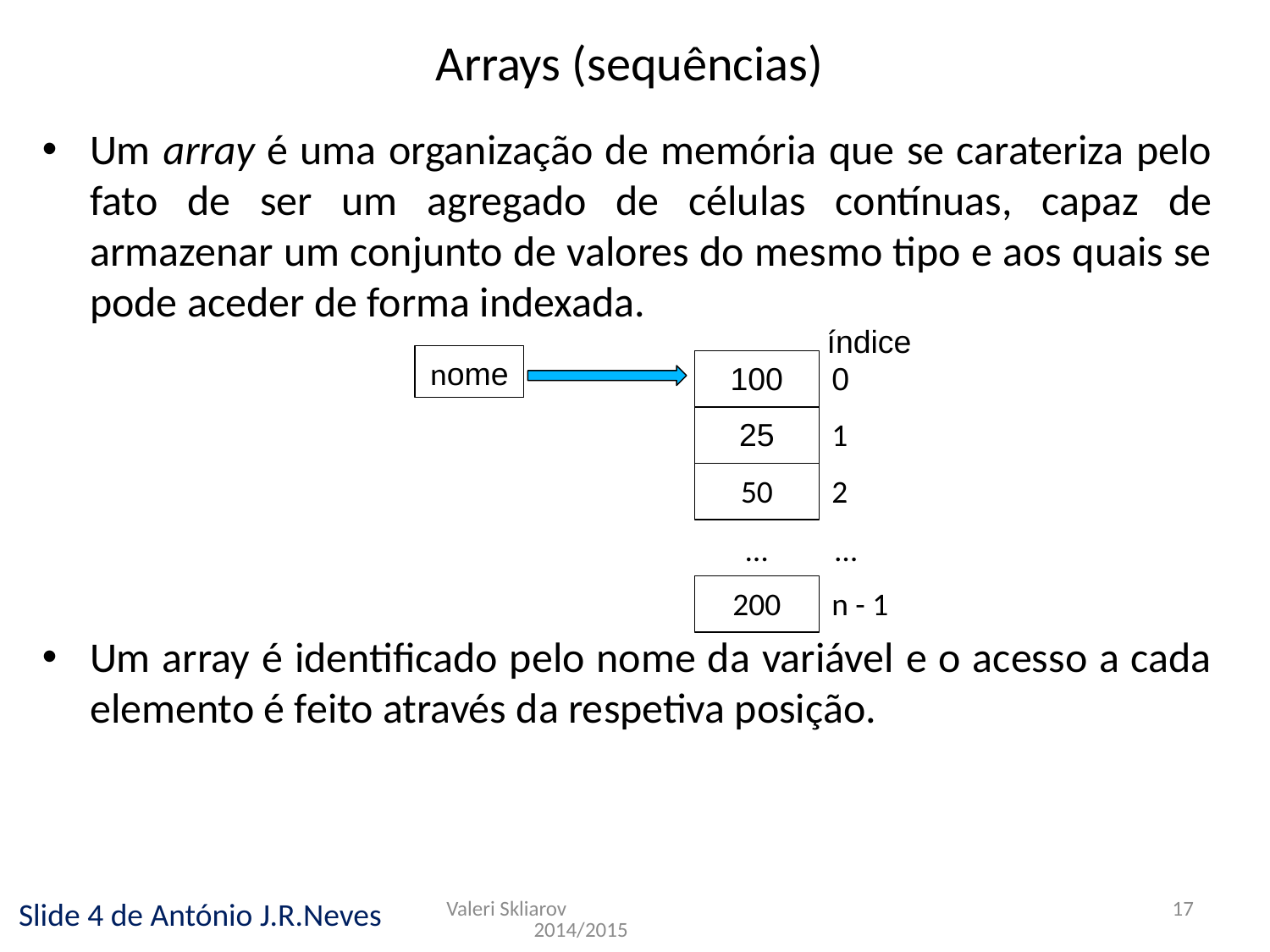

Arrays (sequências)
Um array é uma organização de memória que se carateriza pelo fato de ser um agregado de células contínuas, capaz de armazenar um conjunto de valores do mesmo tipo e aos quais se pode aceder de forma indexada.

Um array é identificado pelo nome da variável e o acesso a cada elemento é feito através da respetiva posição.
índice
nome
100
0

25
1
50
2
…
…
200
n - 1

Valeri Skliarov                                                                      2014/2015
17
Slide 4 de António J.R.Neves